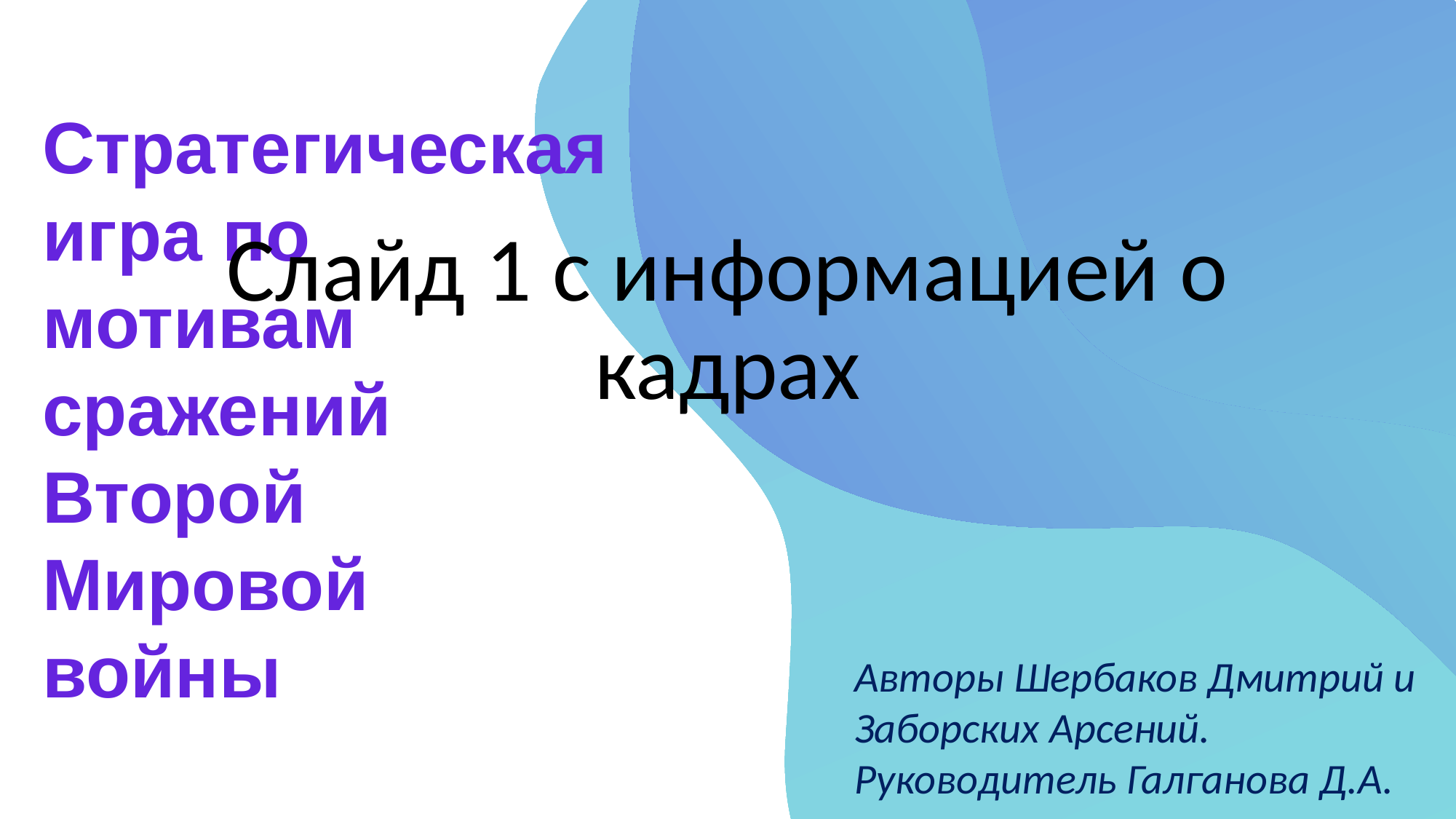

Стратегическая игра по мотивам сражений Второй Мировой войны
# Слайд 1 с информацией о кадрах
Авторы Шербаков Дмитрий и
Заборских Арсений.
Руководитель Галганова Д.А.